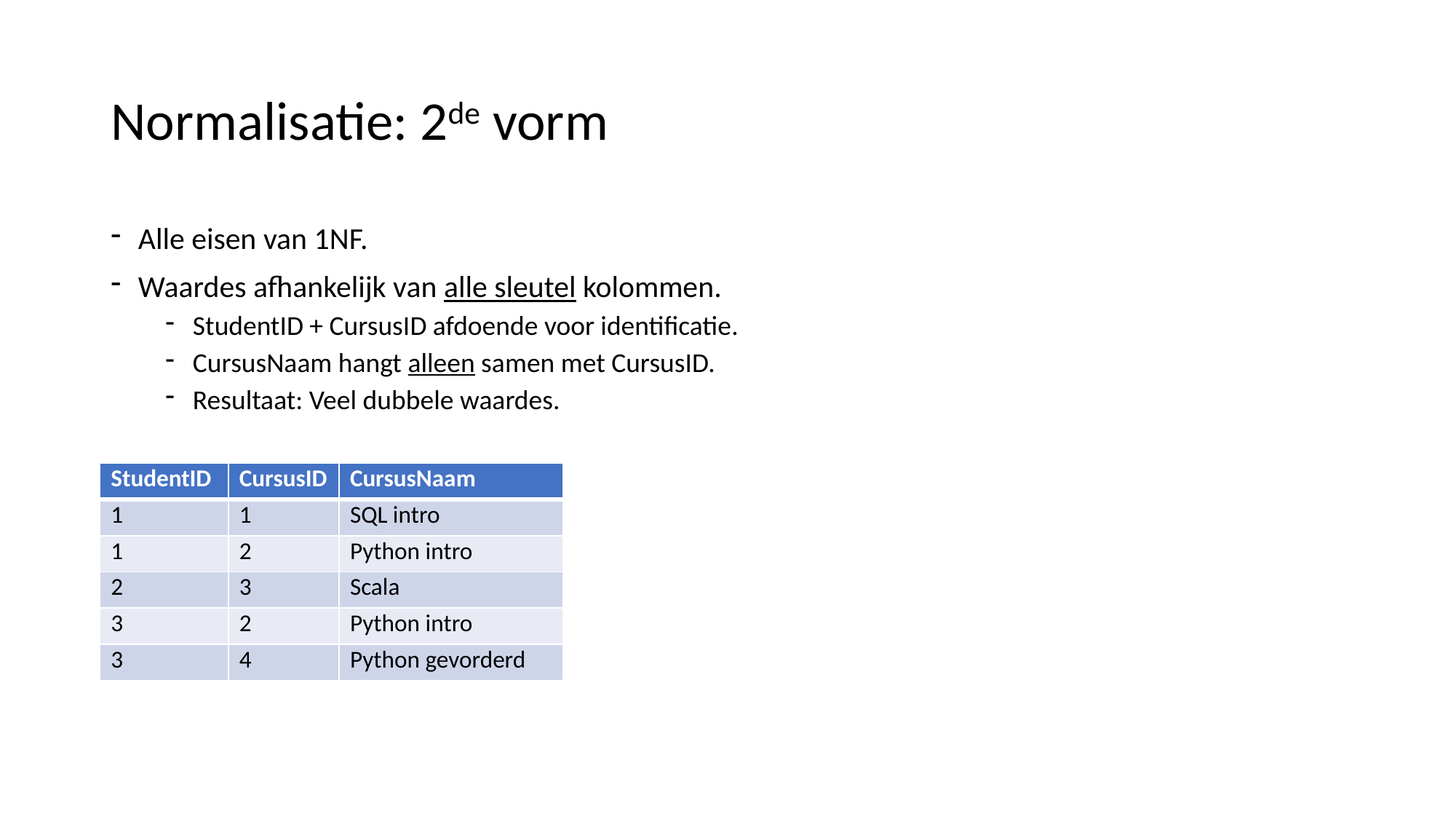

# Normalisatie: 2de vorm
Alle eisen van 1NF.
Waardes afhankelijk van alle sleutel kolommen.
StudentID + CursusID afdoende voor identificatie.
CursusNaam hangt alleen samen met CursusID.
Resultaat: Veel dubbele waardes.

| StudentID | CursusID | CursusNaam |
| --- | --- | --- |
| 1 | 1 | SQL intro |
| 1 | 2 | Python intro |
| 2 | 3 | Scala |
| 3 | 2 | Python intro |
| 3 | 4 | Python gevorderd |